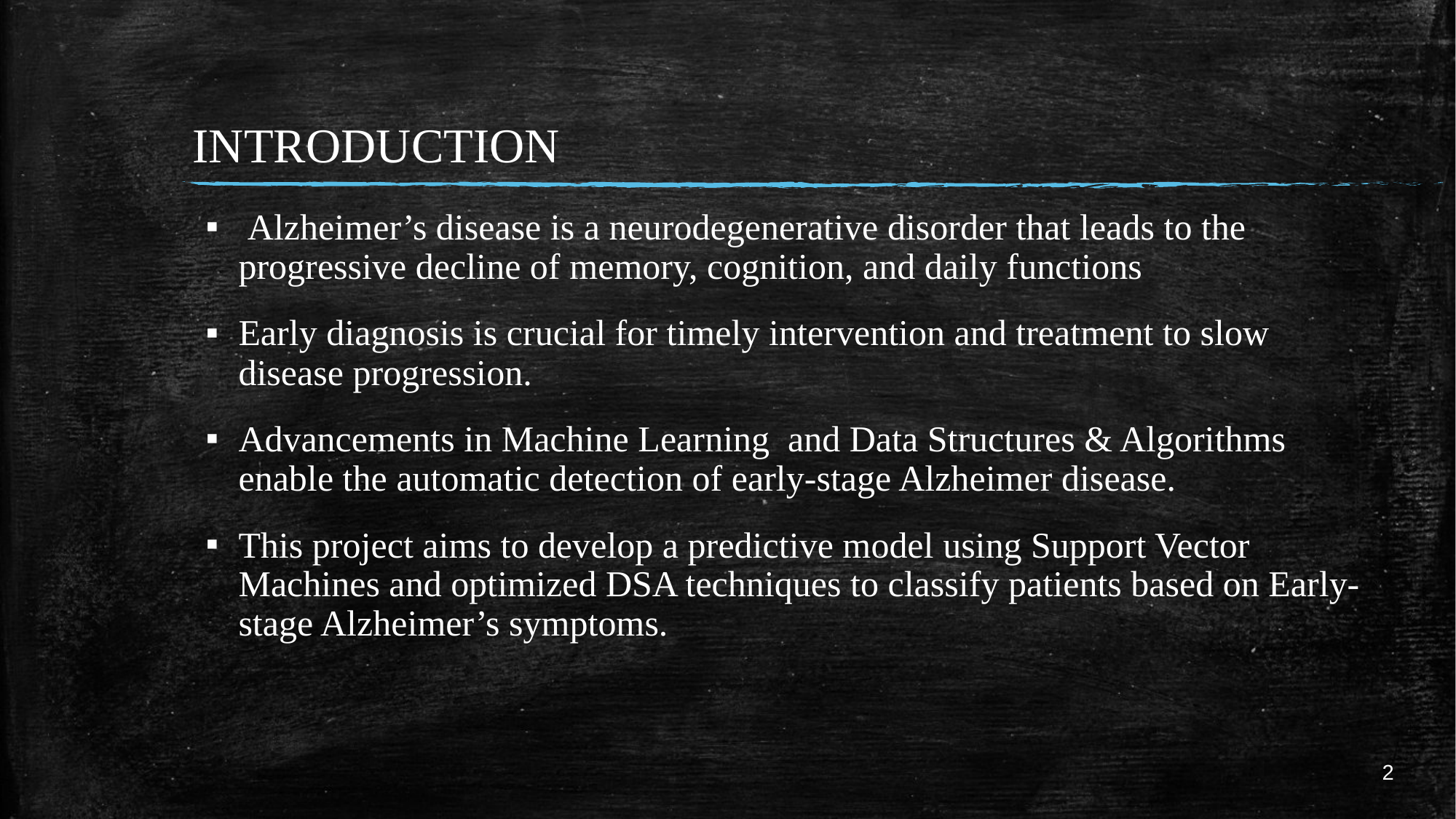

# INTRODUCTION
 Alzheimer’s disease is a neurodegenerative disorder that leads to the progressive decline of memory, cognition, and daily functions
Early diagnosis is crucial for timely intervention and treatment to slow disease progression.
Advancements in Machine Learning  and Data Structures & Algorithms enable the automatic detection of early-stage Alzheimer disease.
This project aims to develop a predictive model using Support Vector Machines and optimized DSA techniques to classify patients based on Early-stage Alzheimer’s symptoms.

2